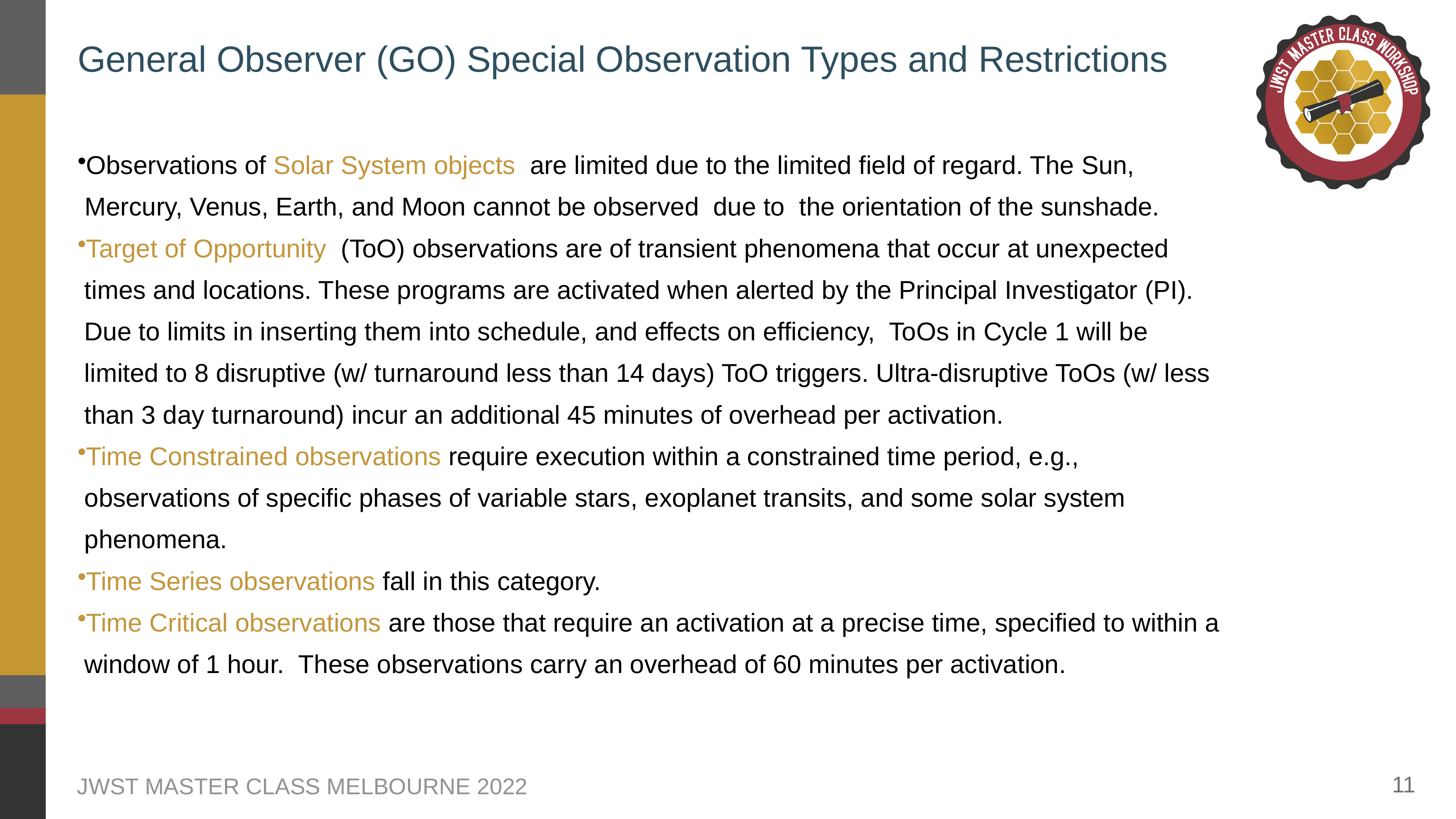

# General Observer (GO) Special Observation Types and Restrictions
Observations of Solar System objects  are limited due to the limited field of regard. The Sun, Mercury, Venus, Earth, and Moon cannot be observed  due to  the orientation of the sunshade.
Target of Opportunity  (ToO) observations are of transient phenomena that occur at unexpected times and locations. These programs are activated when alerted by the Principal Investigator (PI). Due to limits in inserting them into schedule, and effects on efficiency,  ToOs in Cycle 1 will be limited to 8 disruptive (w/ turnaround less than 14 days) ToO triggers. Ultra-disruptive ToOs (w/ less than 3 day turnaround) incur an additional 45 minutes of overhead per activation.
Time Constrained observations require execution within a constrained time period, e.g., observations of specific phases of variable stars, exoplanet transits, and some solar system phenomena.
Time Series observations fall in this category.
Time Critical observations are those that require an activation at a precise time, specified to within a window of 1 hour.  These observations carry an overhead of 60 minutes per activation.

11